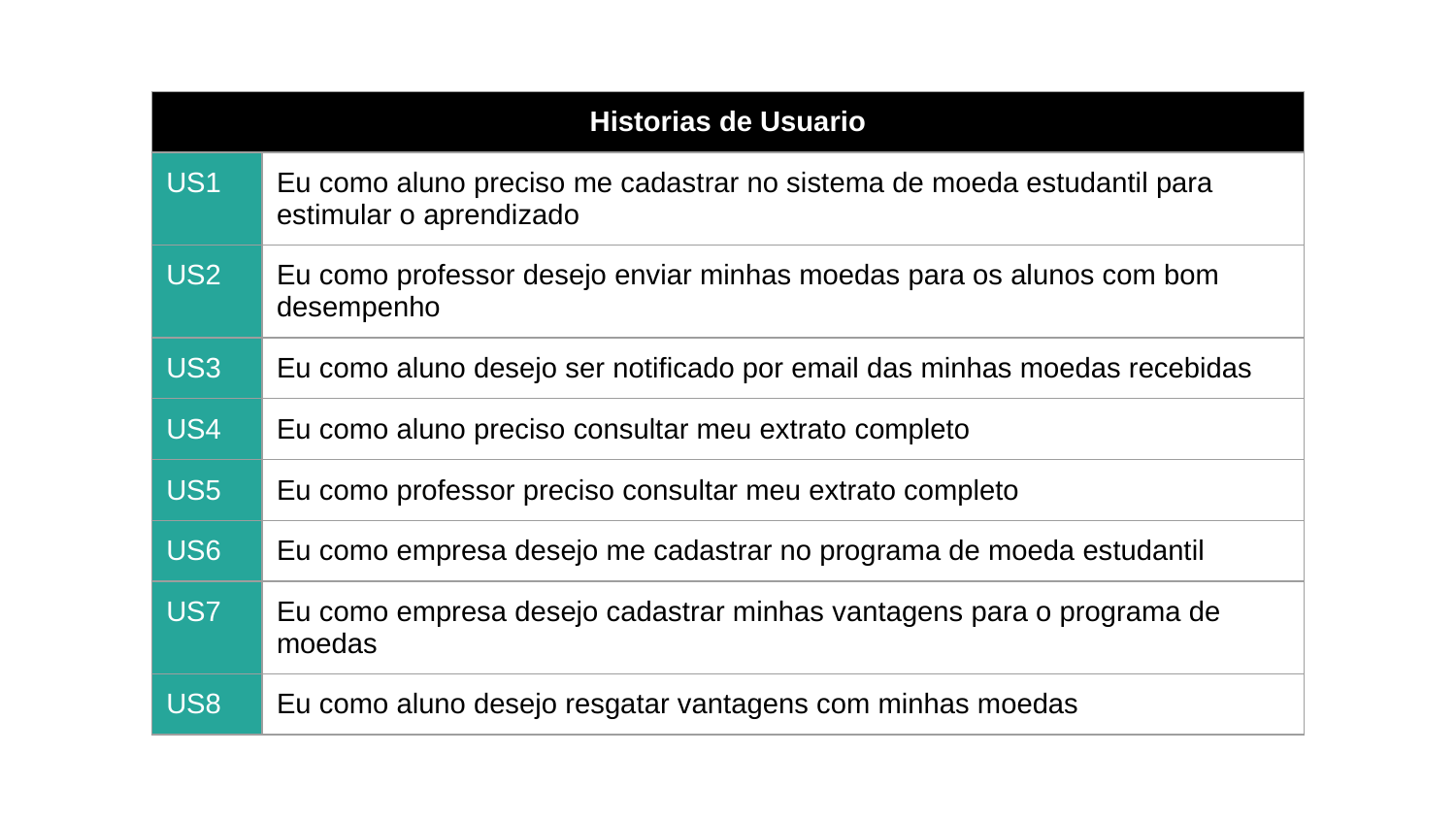

| Historias de Usuario |  |
| --- | --- |
| US1 | Eu como aluno preciso me cadastrar no sistema de moeda estudantil para estimular o aprendizado |
| US2 | Eu como professor desejo enviar minhas moedas para os alunos com bom desempenho |
| US3 | Eu como aluno desejo ser notificado por email das minhas moedas recebidas |
| US4 | Eu como aluno preciso consultar meu extrato completo |
| US5 | Eu como professor preciso consultar meu extrato completo |
| US6 | Eu como empresa desejo me cadastrar no programa de moeda estudantil |
| US7 | Eu como empresa desejo cadastrar minhas vantagens para o programa de moedas |
| US8 | Eu como aluno desejo resgatar vantagens com minhas moedas |